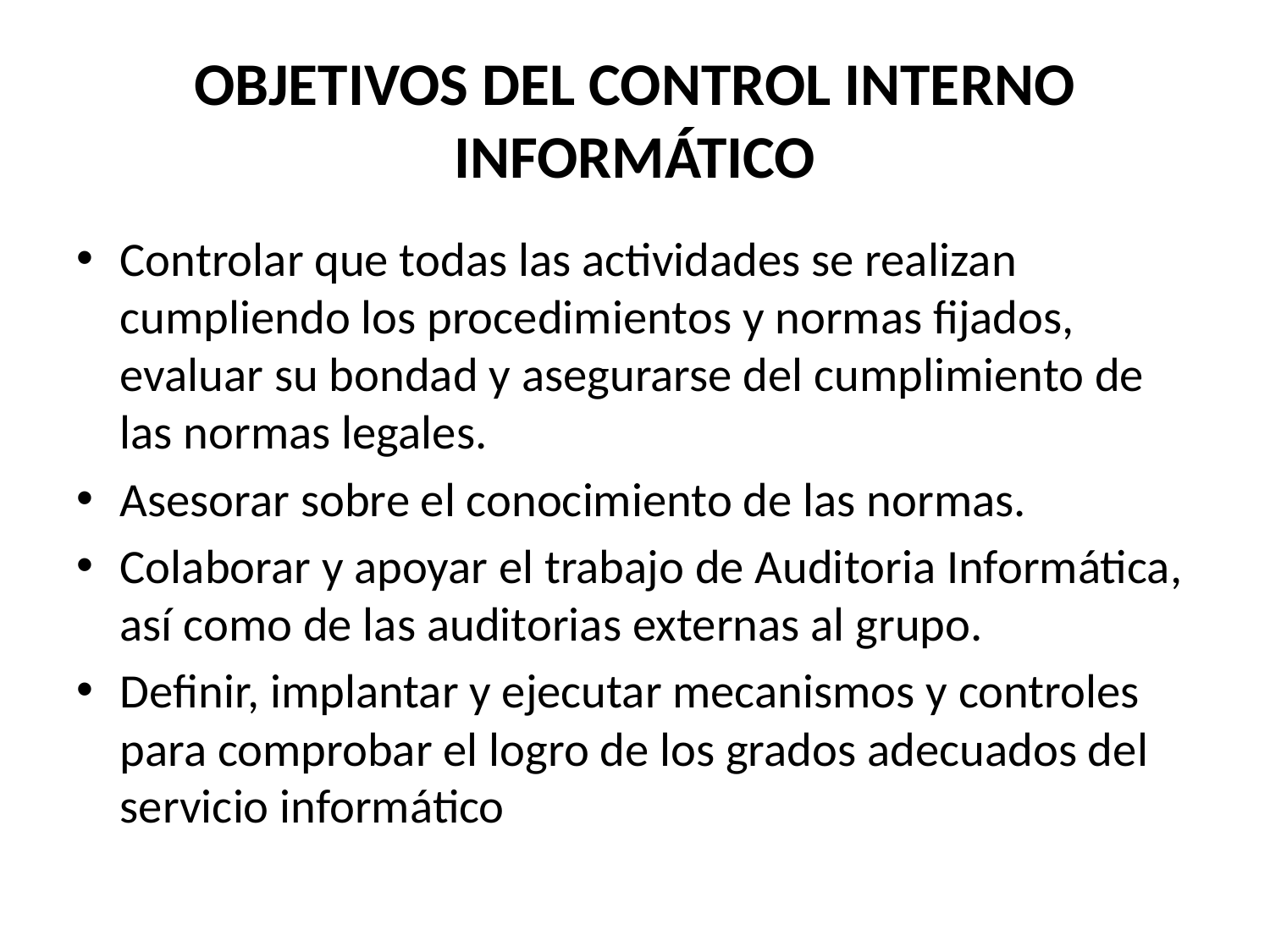

# OBJETIVOS DEL CONTROL INTERNO INFORMÁTICO
Controlar que todas las actividades se realizan cumpliendo los procedimientos y normas fijados, evaluar su bondad y asegurarse del cumplimiento de las normas legales.
Asesorar sobre el conocimiento de las normas.
Colaborar y apoyar el trabajo de Auditoria Informática, así como de las auditorias externas al grupo.
Definir, implantar y ejecutar mecanismos y controles para comprobar el logro de los grados adecuados del servicio informático